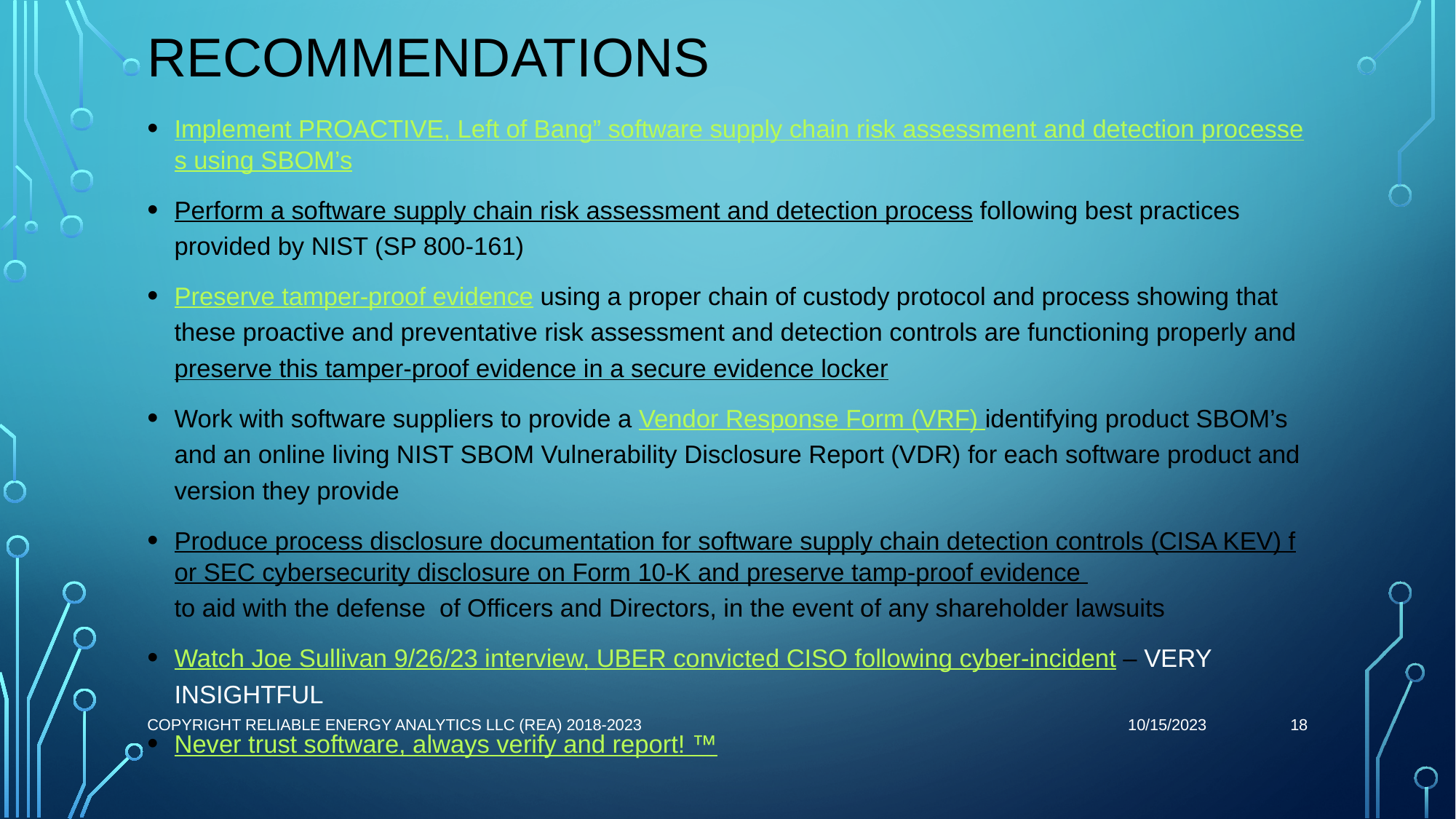

# Recommendations
Implement PROACTIVE, Left of Bang” software supply chain risk assessment and detection processes using SBOM’s
Perform a software supply chain risk assessment and detection process following best practices provided by NIST (SP 800-161)
Preserve tamper-proof evidence using a proper chain of custody protocol and process showing that these proactive and preventative risk assessment and detection controls are functioning properly and preserve this tamper-proof evidence in a secure evidence locker
Work with software suppliers to provide a Vendor Response Form (VRF) identifying product SBOM’s and an online living NIST SBOM Vulnerability Disclosure Report (VDR) for each software product and version they provide
Produce process disclosure documentation for software supply chain detection controls (CISA KEV) for SEC cybersecurity disclosure on Form 10-K and preserve tamp-proof evidence to aid with the defense  of Officers and Directors, in the event of any shareholder lawsuits
Watch Joe Sullivan 9/26/23 interview, UBER convicted CISO following cyber-incident – VERY INSIGHTFUL
Never trust software, always verify and report! ™
18
Copyright Reliable Energy Analytics LLC (REA) 2018-2023
10/15/2023